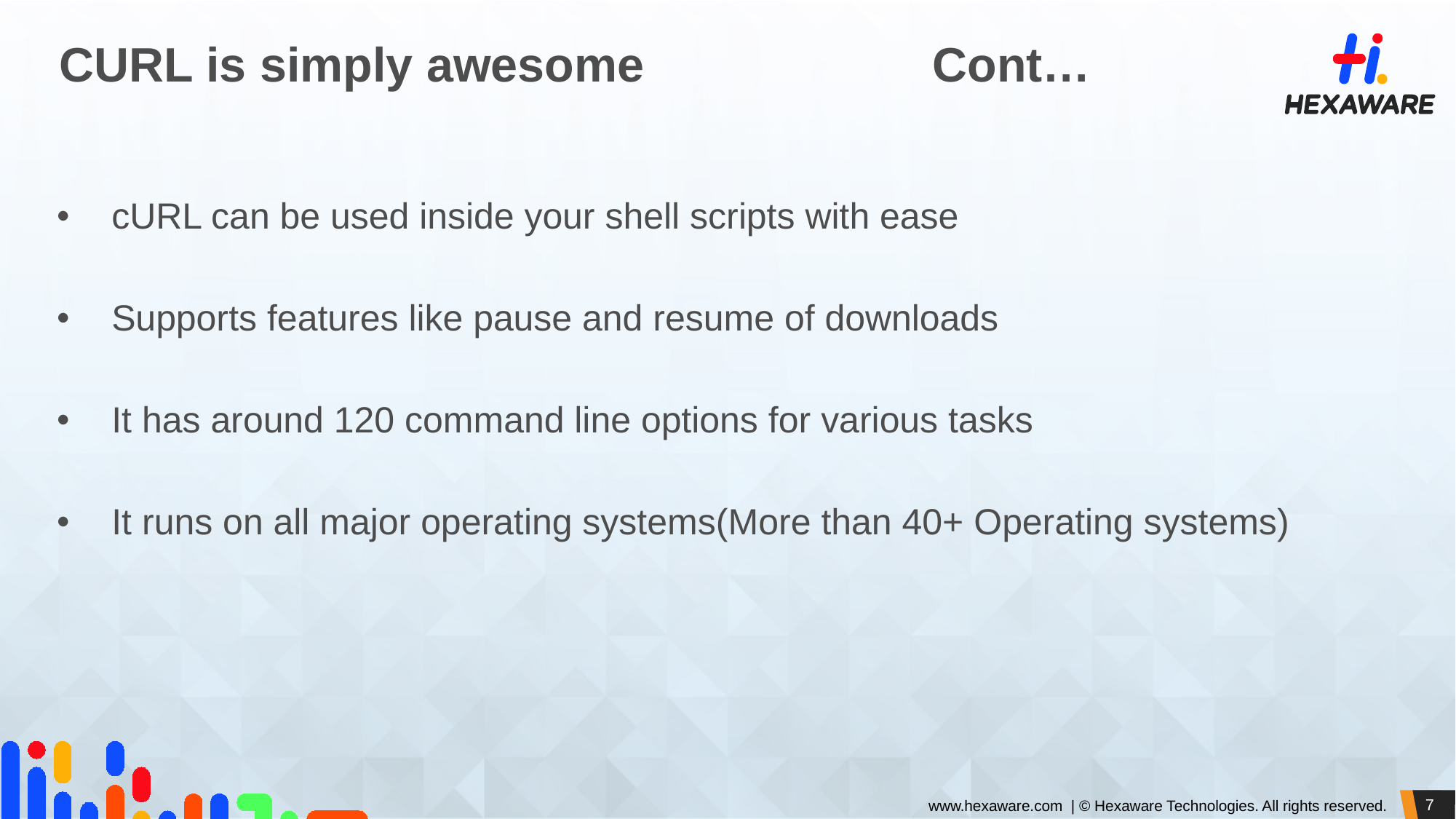

# CURL is simply awesome			Cont…
cURL can be used inside your shell scripts with ease

Supports features like pause and resume of downloads

It has around 120 command line options for various tasks

It runs on all major operating systems(More than 40+ Operating systems)